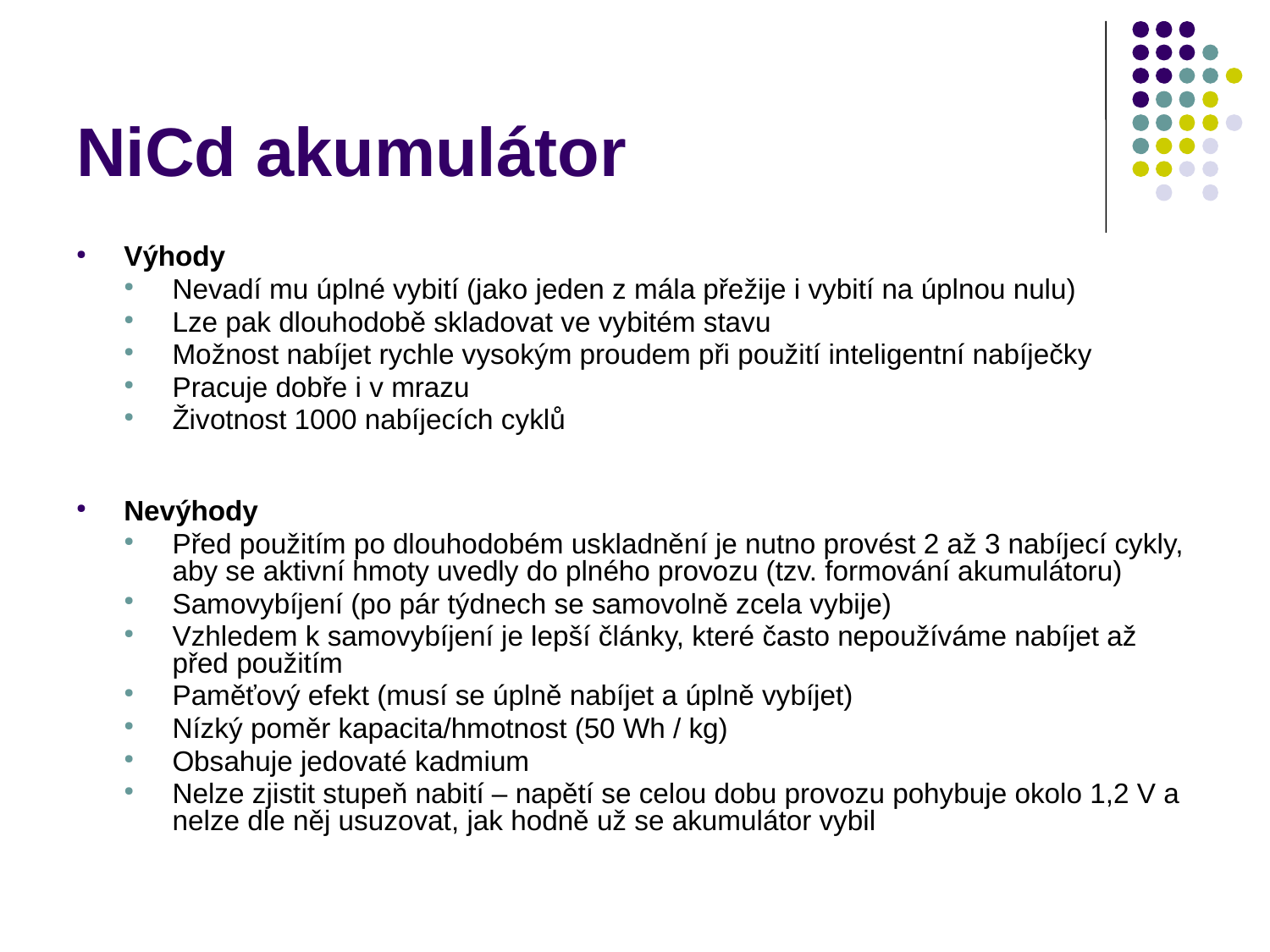

NiCd akumulátor
Výhody
Nevadí mu úplné vybití (jako jeden z mála přežije i vybití na úplnou nulu)
Lze pak dlouhodobě skladovat ve vybitém stavu
Možnost nabíjet rychle vysokým proudem při použití inteligentní nabíječky
Pracuje dobře i v mrazu
Životnost 1000 nabíjecích cyklů

Nevýhody
Před použitím po dlouhodobém uskladnění je nutno provést 2 až 3 nabíjecí cykly, aby se aktivní hmoty uvedly do plného provozu (tzv. formování akumulátoru)
Samovybíjení (po pár týdnech se samovolně zcela vybije)
Vzhledem k samovybíjení je lepší články, které často nepoužíváme nabíjet až před použitím
Paměťový efekt (musí se úplně nabíjet a úplně vybíjet)
Nízký poměr kapacita/hmotnost (50 Wh / kg)
Obsahuje jedovaté kadmium
Nelze zjistit stupeň nabití – napětí se celou dobu provozu pohybuje okolo 1,2 V a nelze dle něj usuzovat, jak hodně už se akumulátor vybil